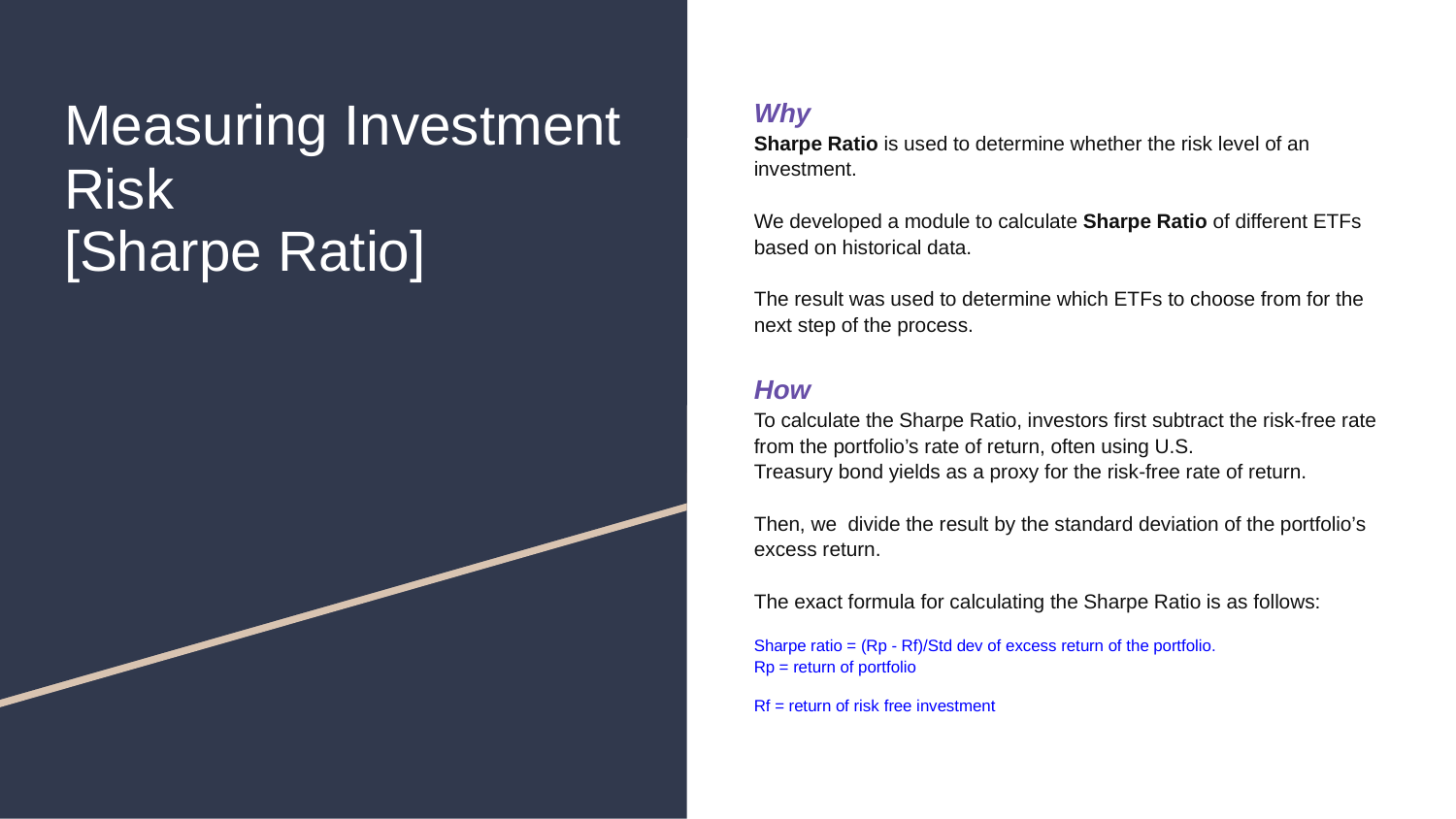

# Measuring Investment Risk
[Sharpe Ratio]

Why
Sharpe Ratio is used to determine whether the risk level of an investment.

We developed a module to calculate Sharpe Ratio of different ETFs based on historical data.

The result was used to determine which ETFs to choose from for the next step of the process.

How
To calculate the Sharpe Ratio, investors first subtract the risk-free rate from the portfolio’s rate of return, often using U.S.
Treasury bond yields as a proxy for the risk-free rate of return.

Then, we  divide the result by the standard deviation of the portfolio’s excess return.

The exact formula for calculating the Sharpe Ratio is as follows:

Sharpe ratio = (Rp - Rf)/Std dev of excess return of the portfolio.
Rp = return of portfolio
Rf = return of risk free investment